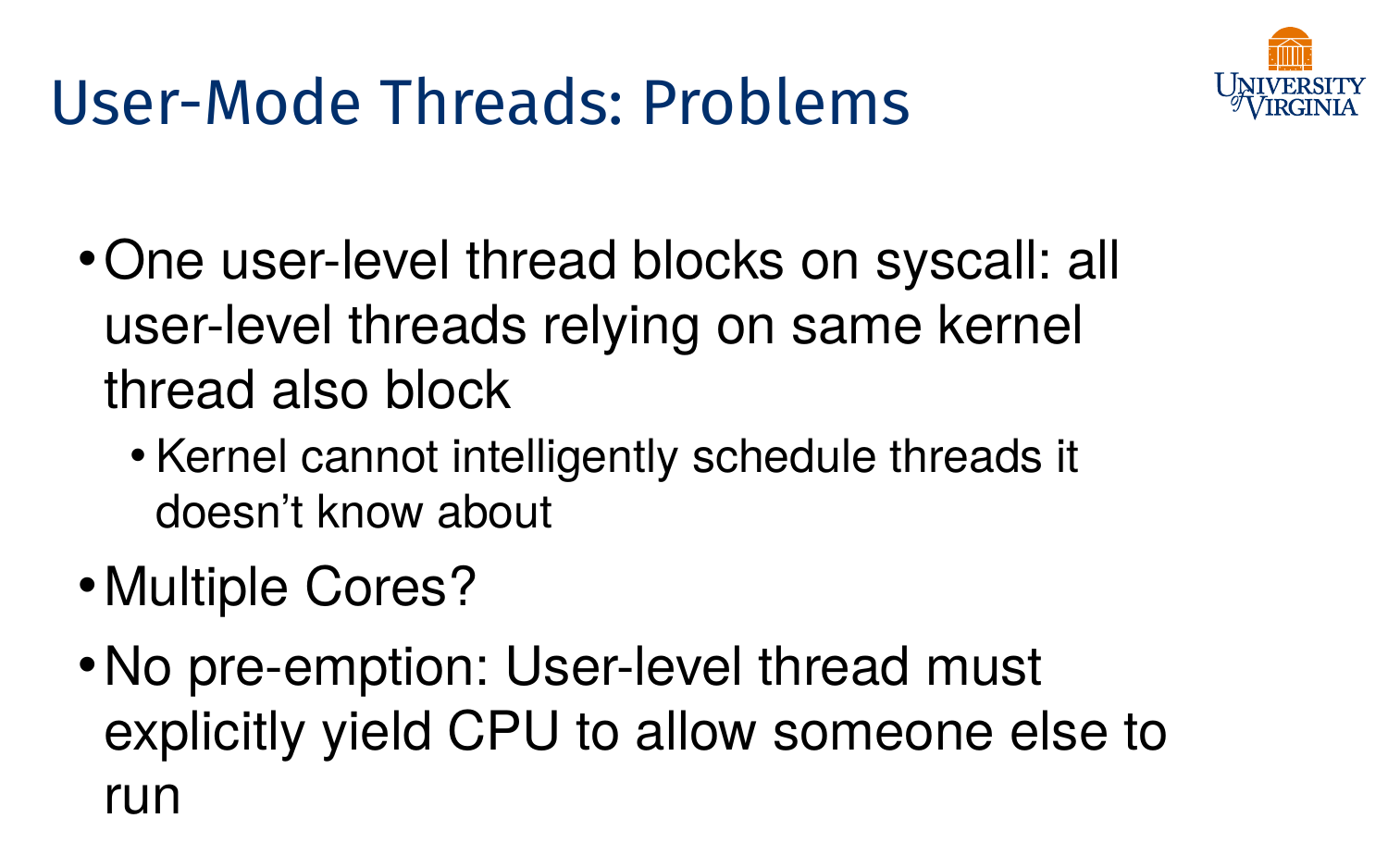

# User-Mode Threads: Problems
One user-level thread blocks on syscall: all user-level threads relying on same kernel thread also block
Kernel cannot intelligently schedule threads it doesn’t know about
Multiple Cores?
No pre-emption: User-level thread must explicitly yield CPU to allow someone else to run